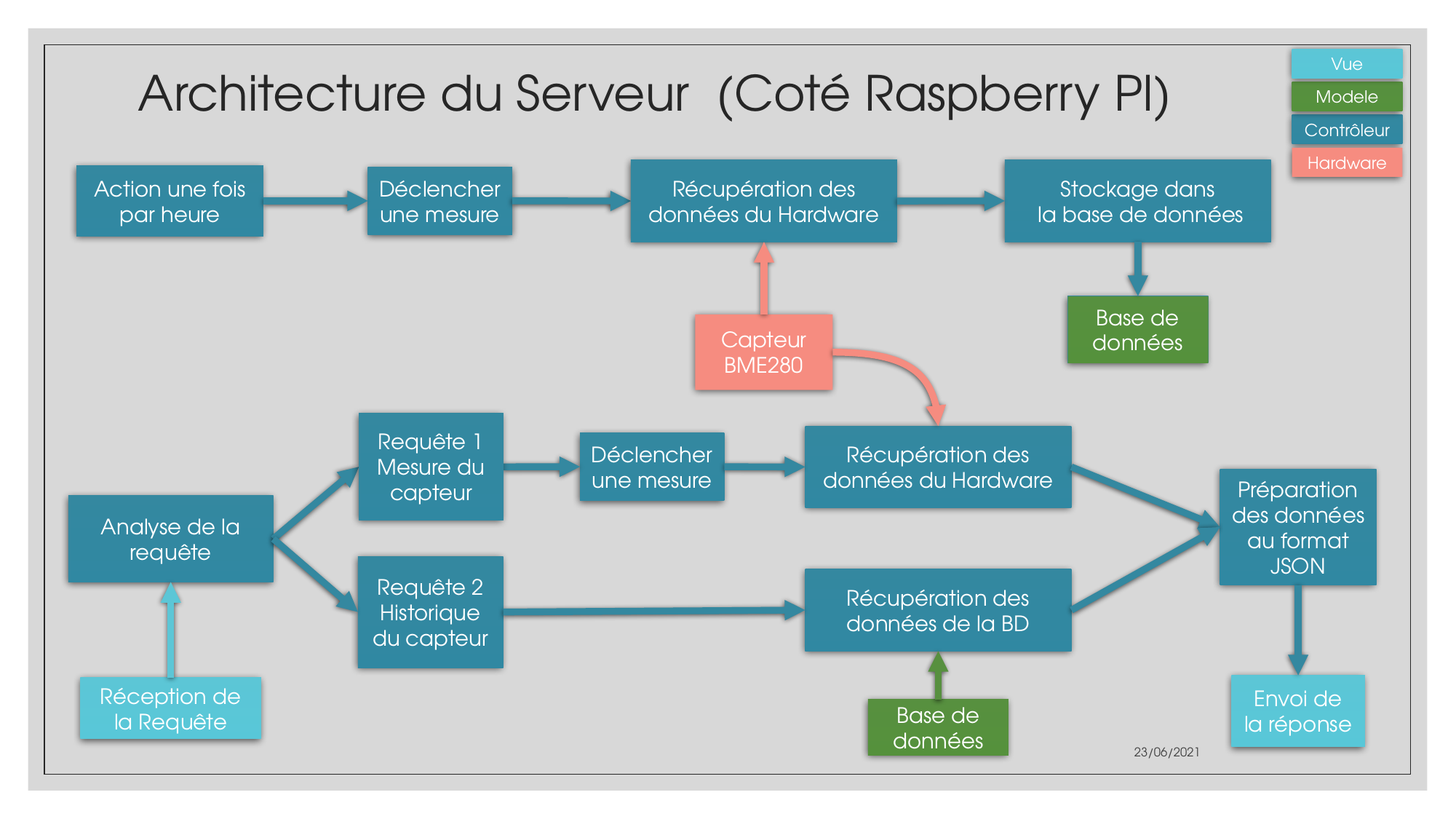

Vue
# Architecture du Serveur  (Coté Raspberry PI)
Modele
Contrôleur
Hardware
Stockage dans
 la base de données
Récupération des données du Hardware
Action une fois par heure
Déclencher une mesure
Base de données
Capteur BME280
Requête 1
Mesure du capteur
Récupération des données du Hardware
Déclencher une mesure
Préparation des données au format JSON
Analyse de la requête
Requête 2
Historique du capteur
Récupération des données de la BD
Envoi de la réponse
Réception de la Requête
Base de données
23/06/2021